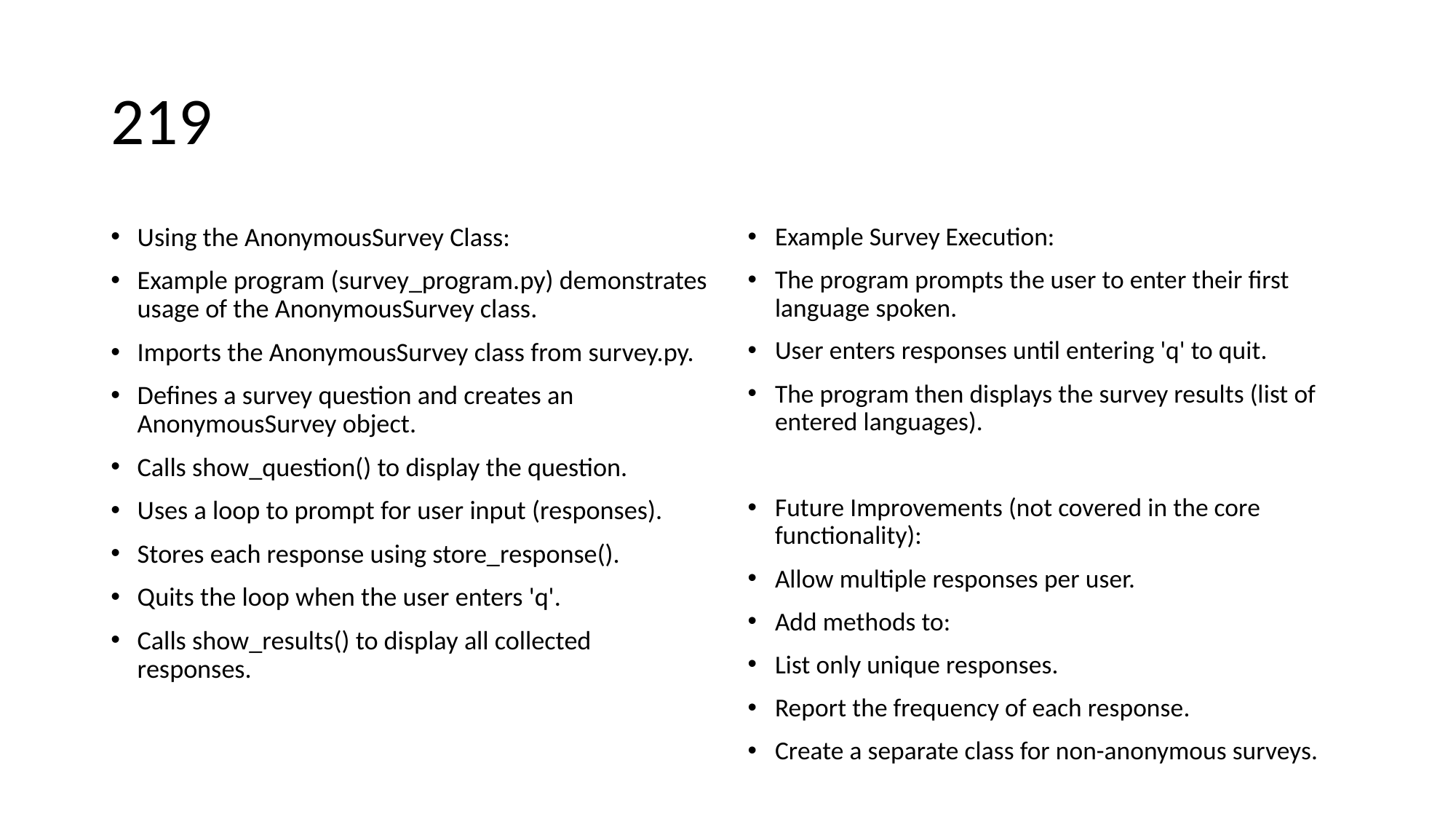

# 219
Using the AnonymousSurvey Class:
Example program (survey_program.py) demonstrates usage of the AnonymousSurvey class.
Imports the AnonymousSurvey class from survey.py.
Defines a survey question and creates an AnonymousSurvey object.
Calls show_question() to display the question.
Uses a loop to prompt for user input (responses).
Stores each response using store_response().
Quits the loop when the user enters 'q'.
Calls show_results() to display all collected responses.
Example Survey Execution:
The program prompts the user to enter their first language spoken.
User enters responses until entering 'q' to quit.
The program then displays the survey results (list of entered languages).

Future Improvements (not covered in the core functionality):
Allow multiple responses per user.
Add methods to:
List only unique responses.
Report the frequency of each response.
Create a separate class for non-anonymous surveys.